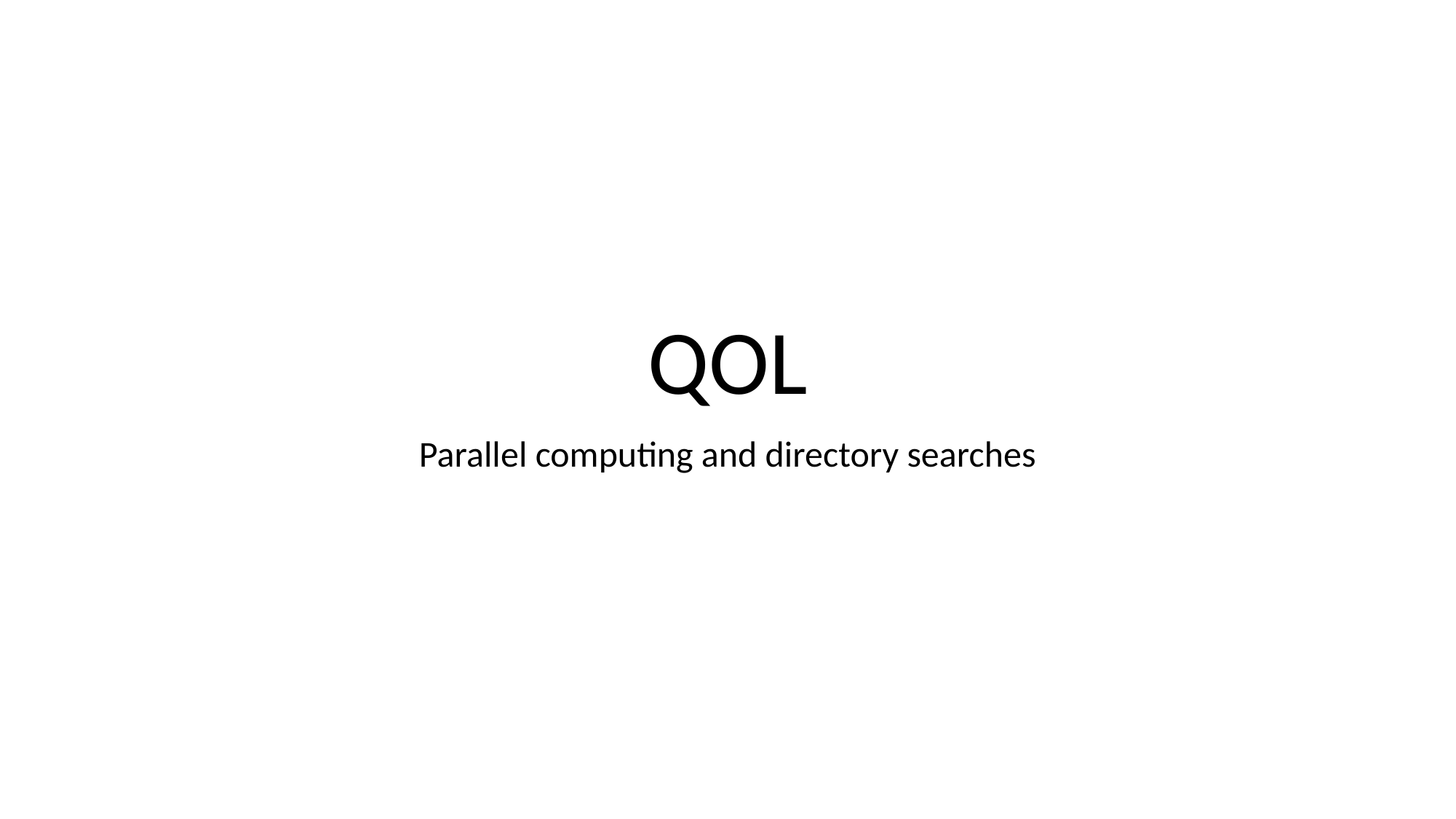

# QOL
Parallel computing and directory searches